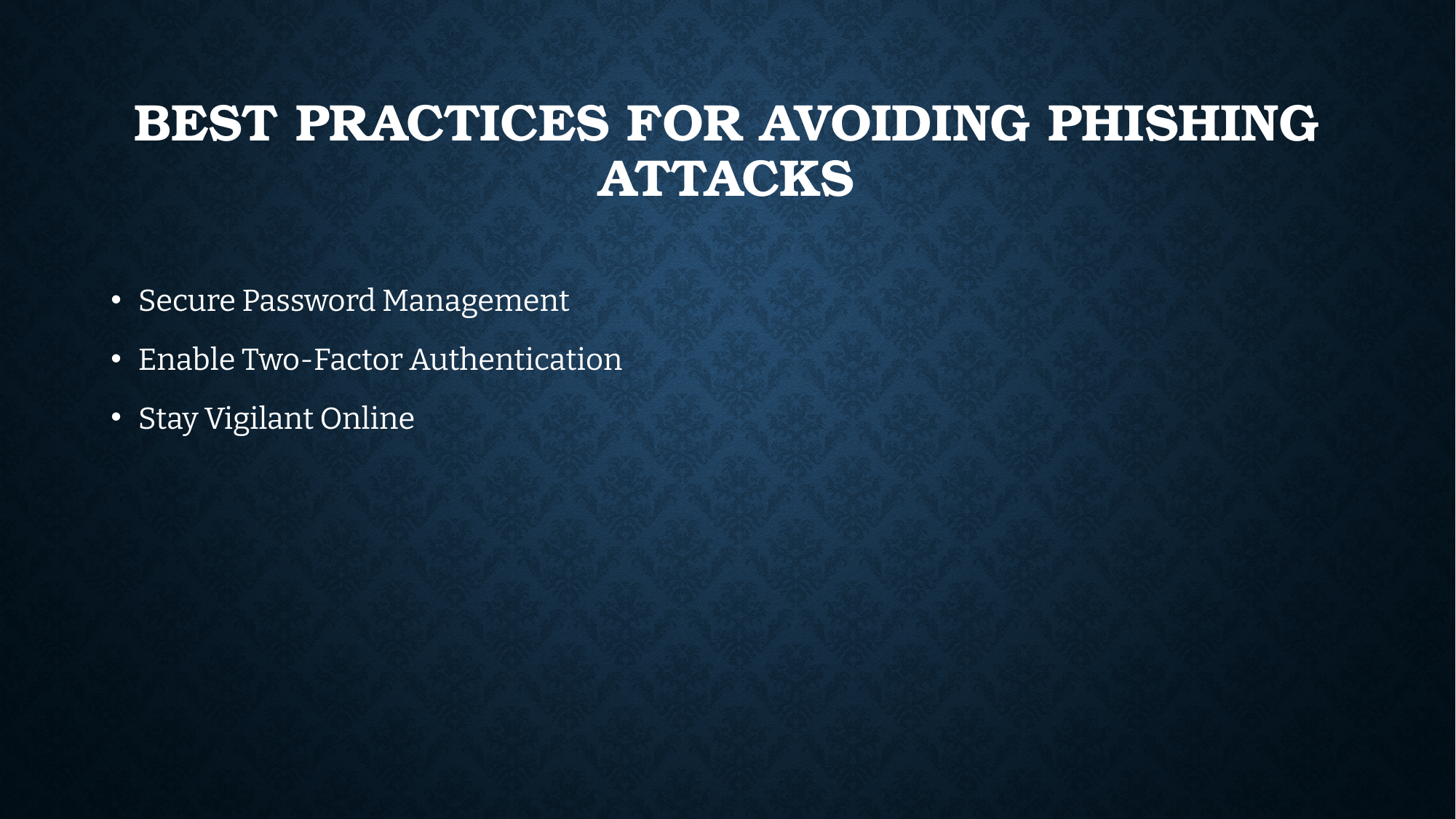

# Best Practices for Avoiding Phishing Attacks
Secure Password Management
Enable Two-Factor Authentication
Stay Vigilant Online